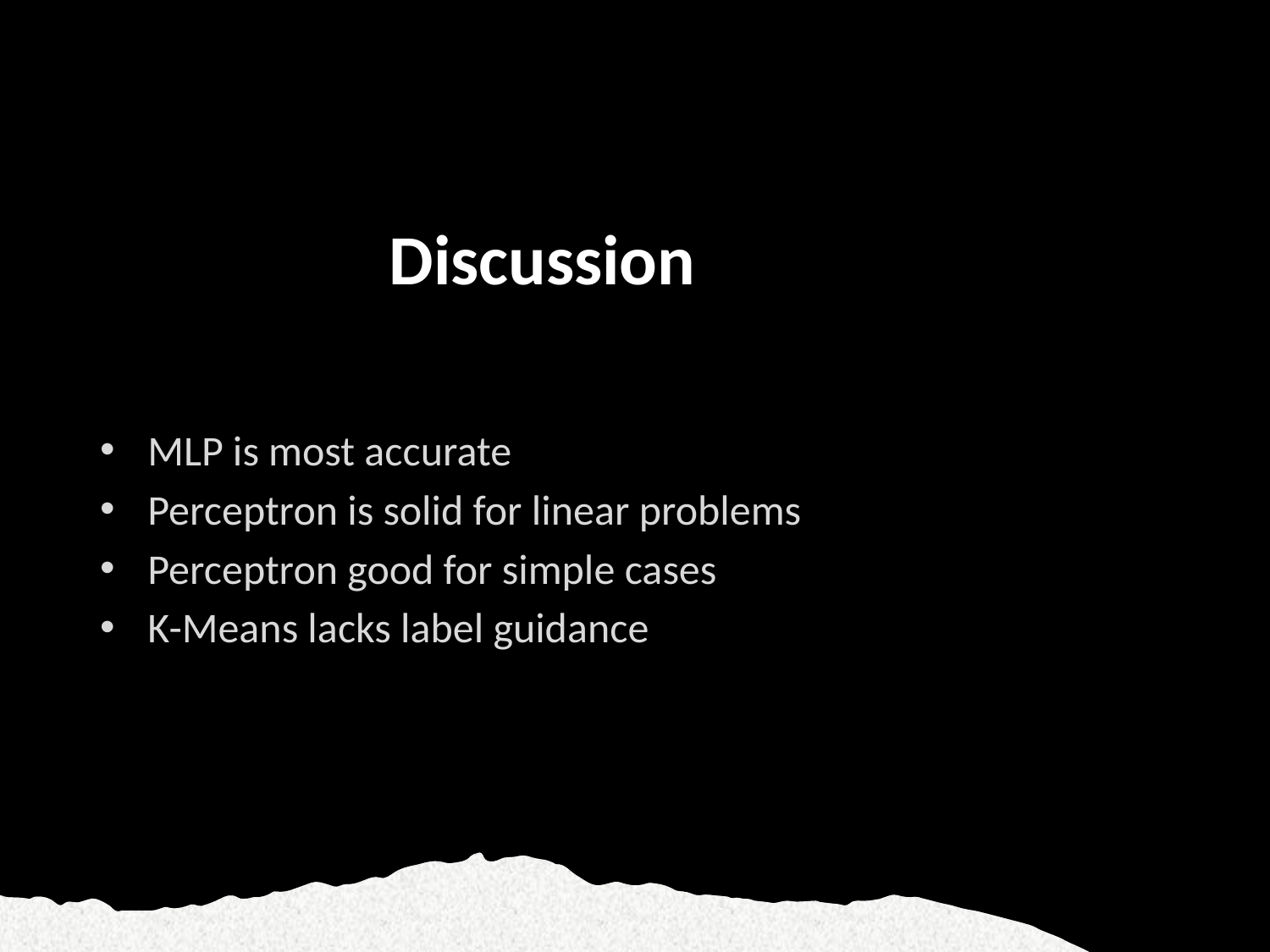

# Discussion
MLP is most accurate
Perceptron is solid for linear problems
Perceptron good for simple cases
K-Means lacks label guidance